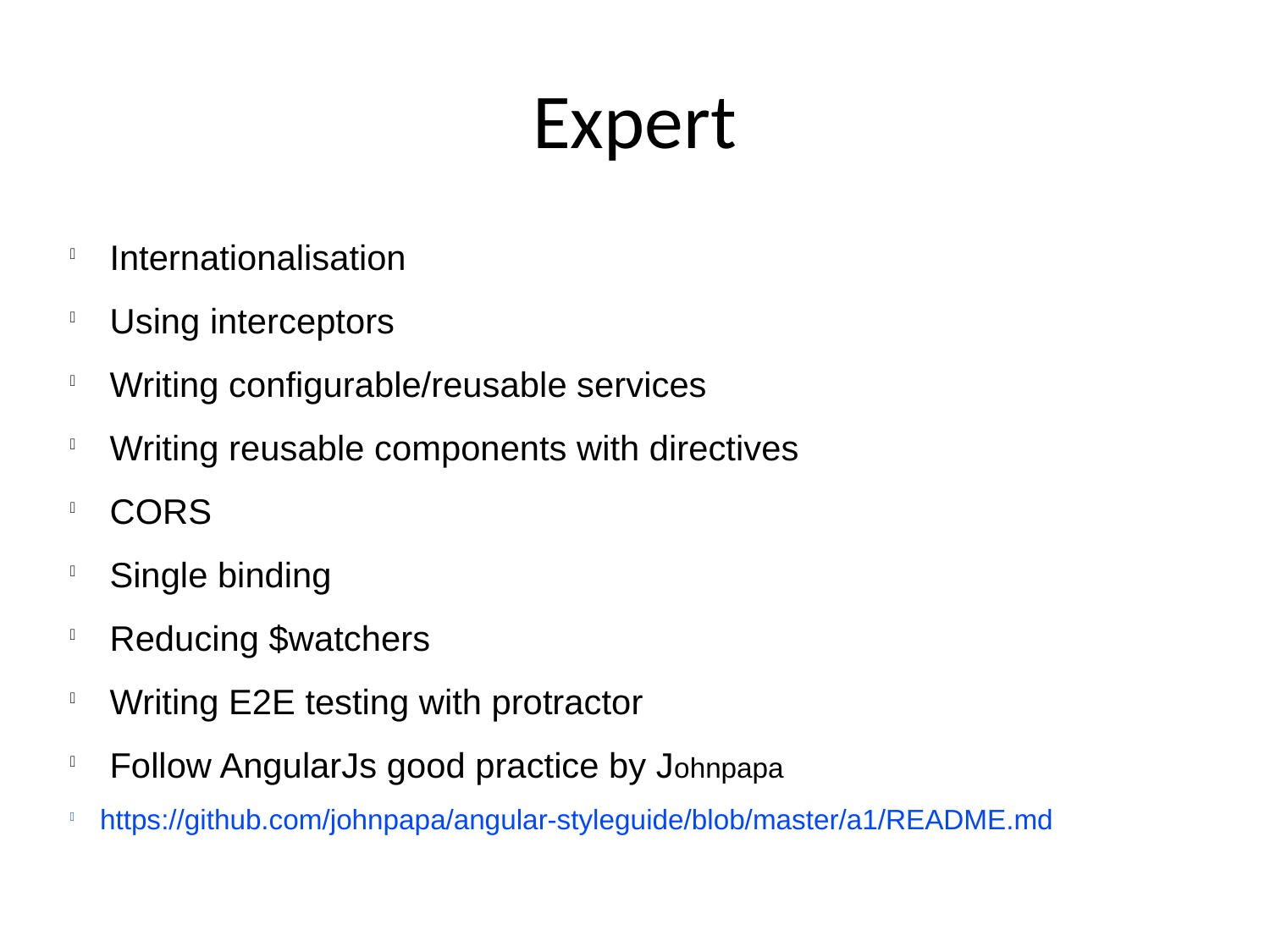

Expert
 Internationalisation
 Using interceptors
 Writing configurable/reusable services
 Writing reusable components with directives
 CORS
 Single binding
 Reducing $watchers
 Writing E2E testing with protractor
 Follow AngularJs good practice by Johnpapa
https://github.com/johnpapa/angular-styleguide/blob/master/a1/README.md